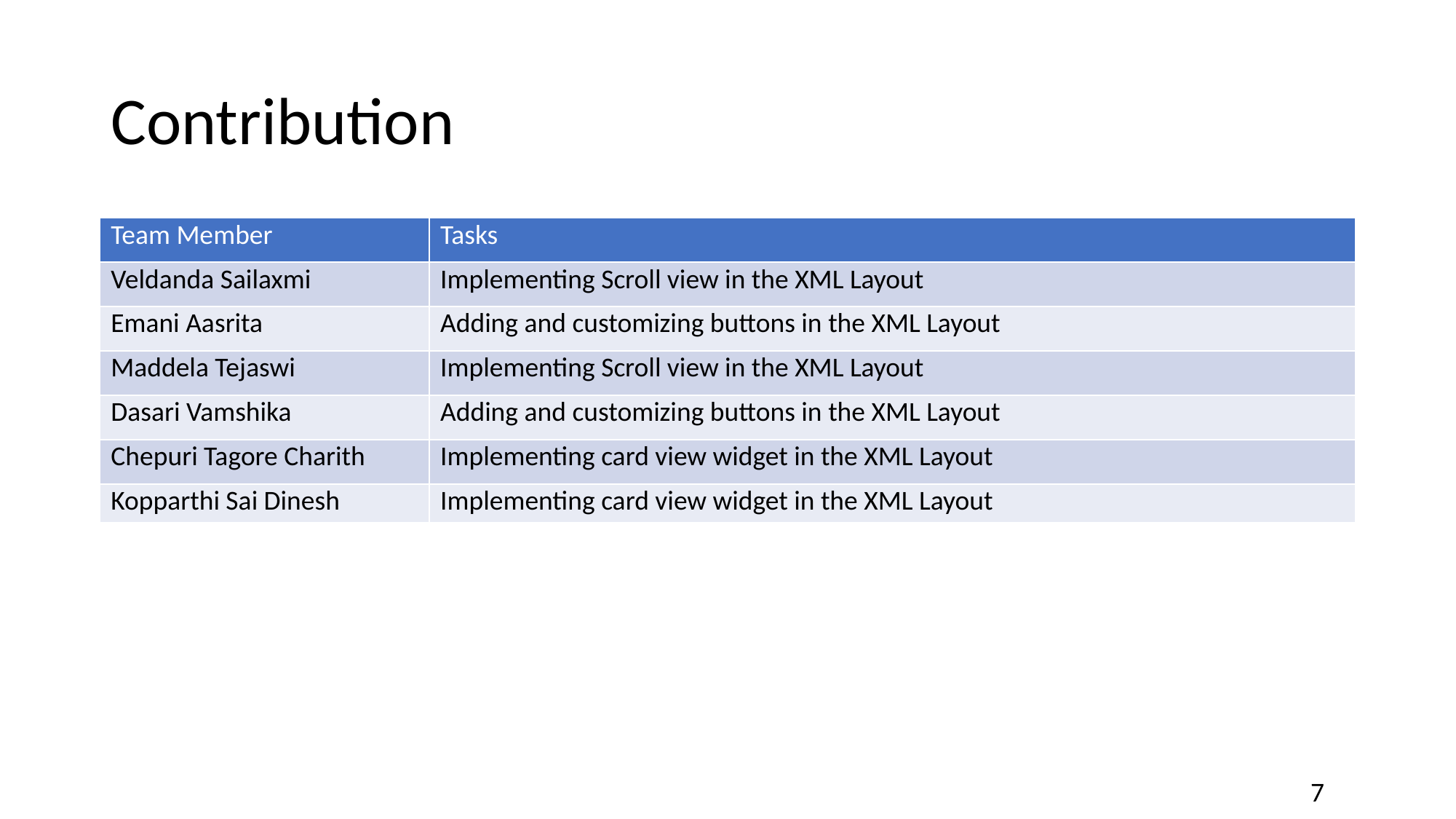

# Contribution
| Team Member | Tasks |
| --- | --- |
| Veldanda Sailaxmi | Implementing Scroll view in the XML Layout |
| Emani Aasrita | Adding and customizing buttons in the XML Layout |
| Maddela Tejaswi | Implementing Scroll view in the XML Layout |
| Dasari Vamshika | Adding and customizing buttons in the XML Layout |
| Chepuri Tagore Charith | Implementing card view widget in the XML Layout |
| Kopparthi Sai Dinesh | Implementing card view widget in the XML Layout |
7